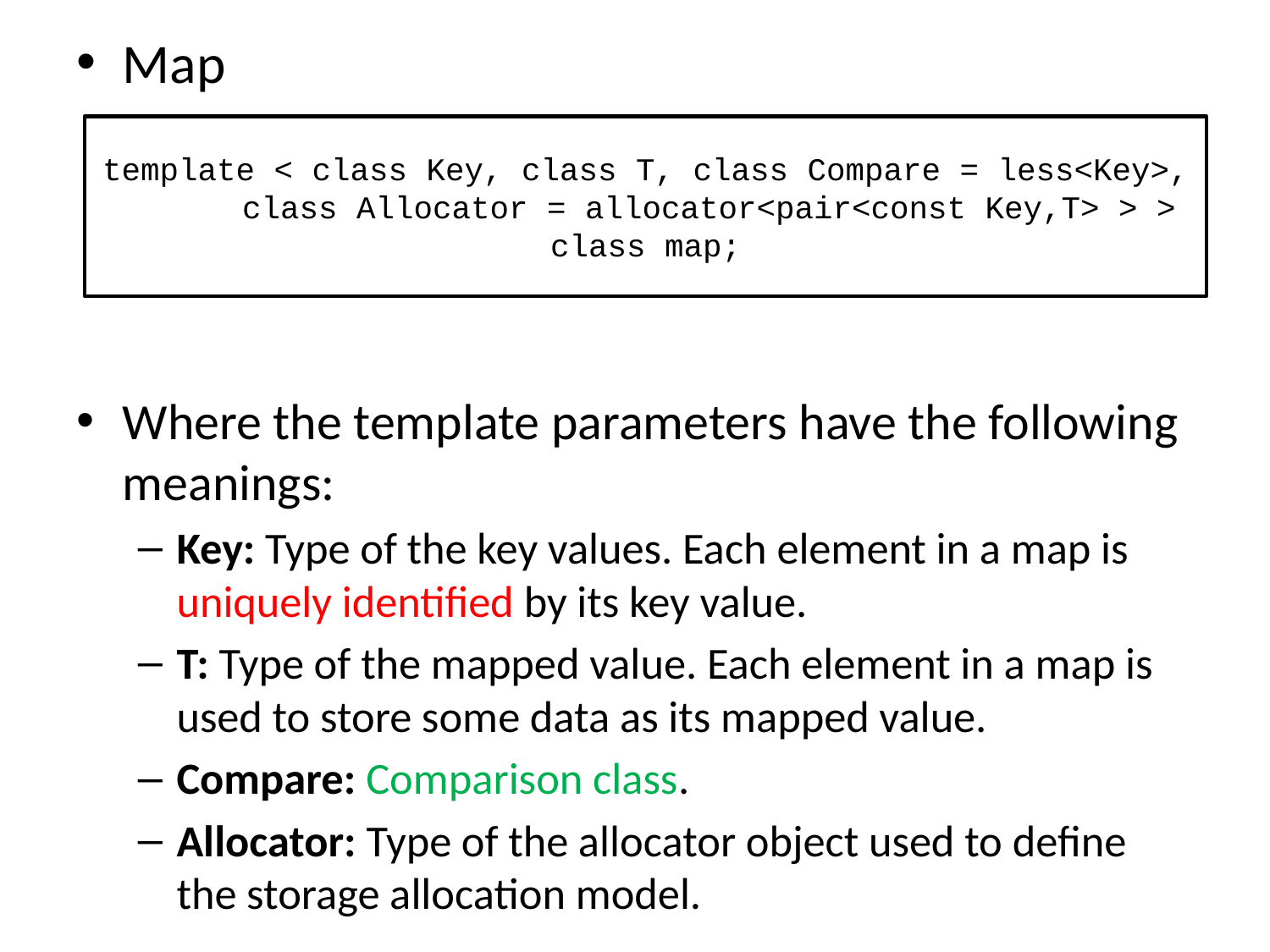

Map

Where the template parameters have the following meanings:
Key: Type of the key values. Each element in a map is uniquely identified by its key value.
T: Type of the mapped value. Each element in a map is used to store some data as its mapped value.
Compare: Comparison class.
Allocator: Type of the allocator object used to define the storage allocation model.

template < class Key, class T, class Compare = less<Key>, 	class Allocator = allocator<pair<const Key,T> > > class map;